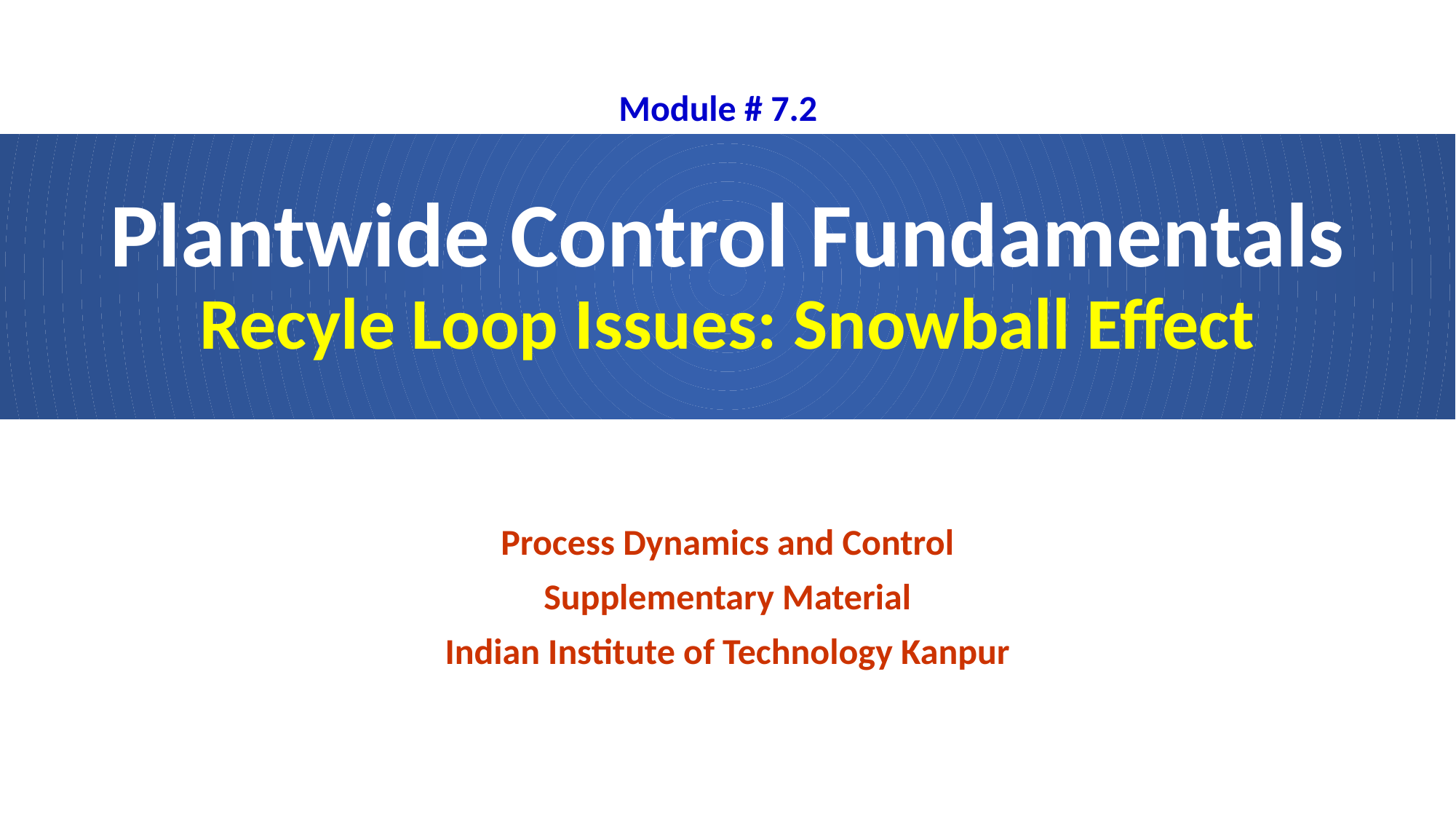

Module # 7.2
# Plantwide Control Fundamentals Recyle Loop Issues: Snowball Effect
Process Dynamics and Control
Supplementary Material
Indian Institute of Technology Kanpur